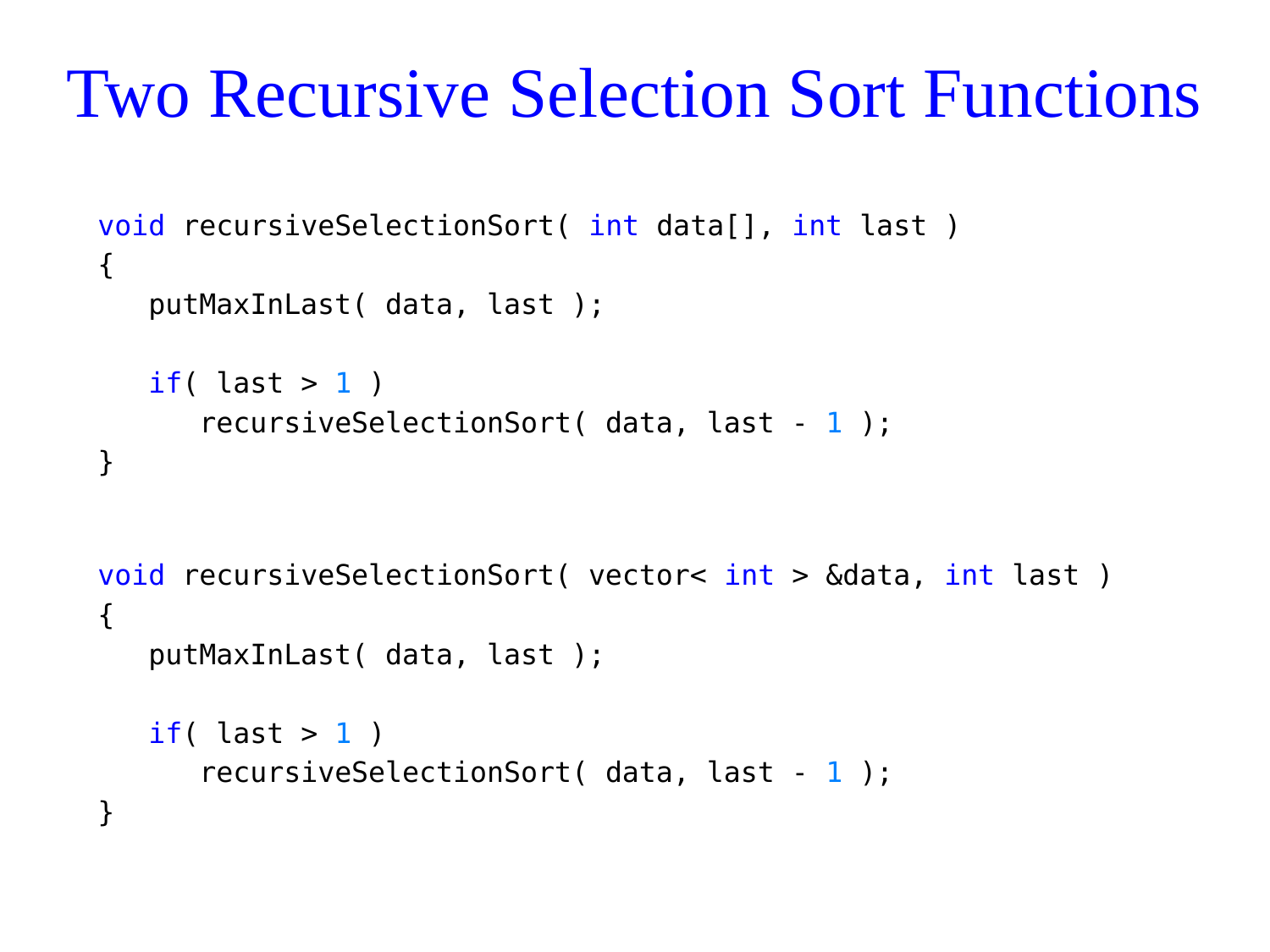

# Two Recursive Selection Sort Functions
void recursiveSelectionSort( int data[], int last )
{
   putMaxInLast( data, last );

   if( last > 1 )
      recursiveSelectionSort( data, last - 1 );
}
void recursiveSelectionSort( vector< int > &data, int last )
{
   putMaxInLast( data, last );

   if( last > 1 )
      recursiveSelectionSort( data, last - 1 );
}